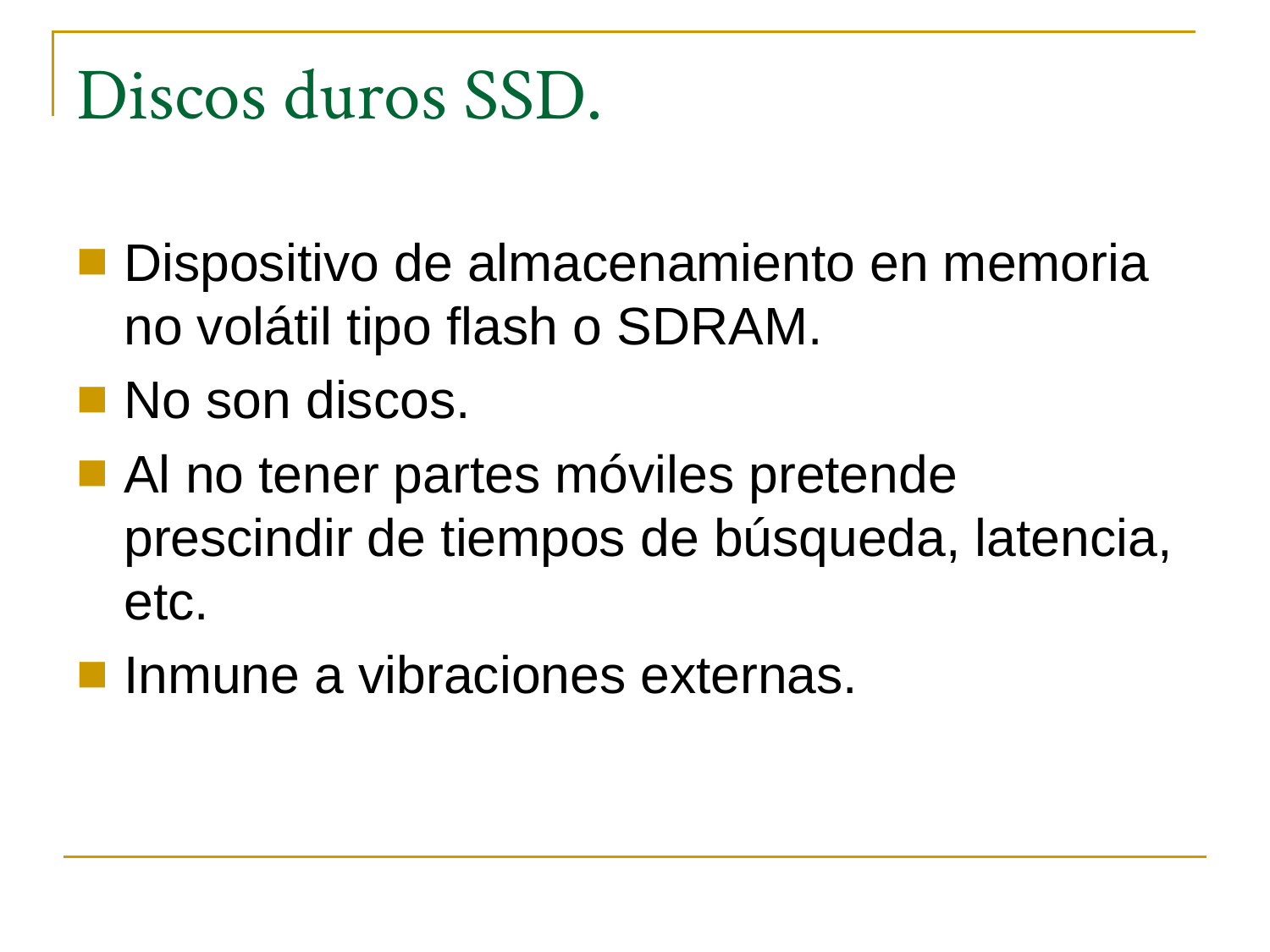

# Discos duros SSD.
Dispositivo de almacenamiento en memoria no volátil tipo flash o SDRAM.
No son discos.
Al no tener partes móviles pretende prescindir de tiempos de búsqueda, latencia, etc.
Inmune a vibraciones externas.